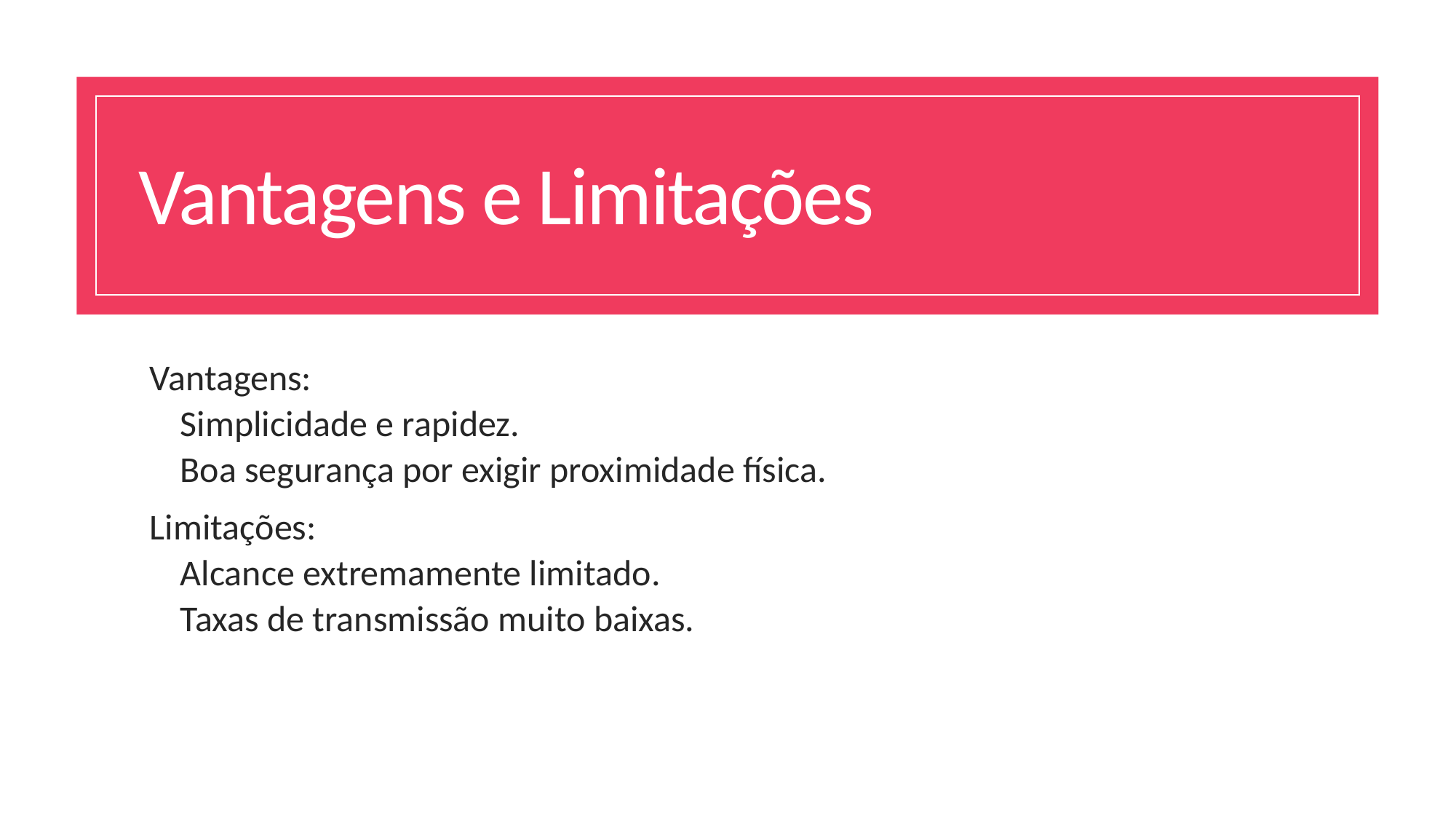

# Vantagens e Limitações
Vantagens:
Simplicidade e rapidez.
Boa segurança por exigir proximidade física.
Limitações:
Alcance extremamente limitado.
Taxas de transmissão muito baixas.